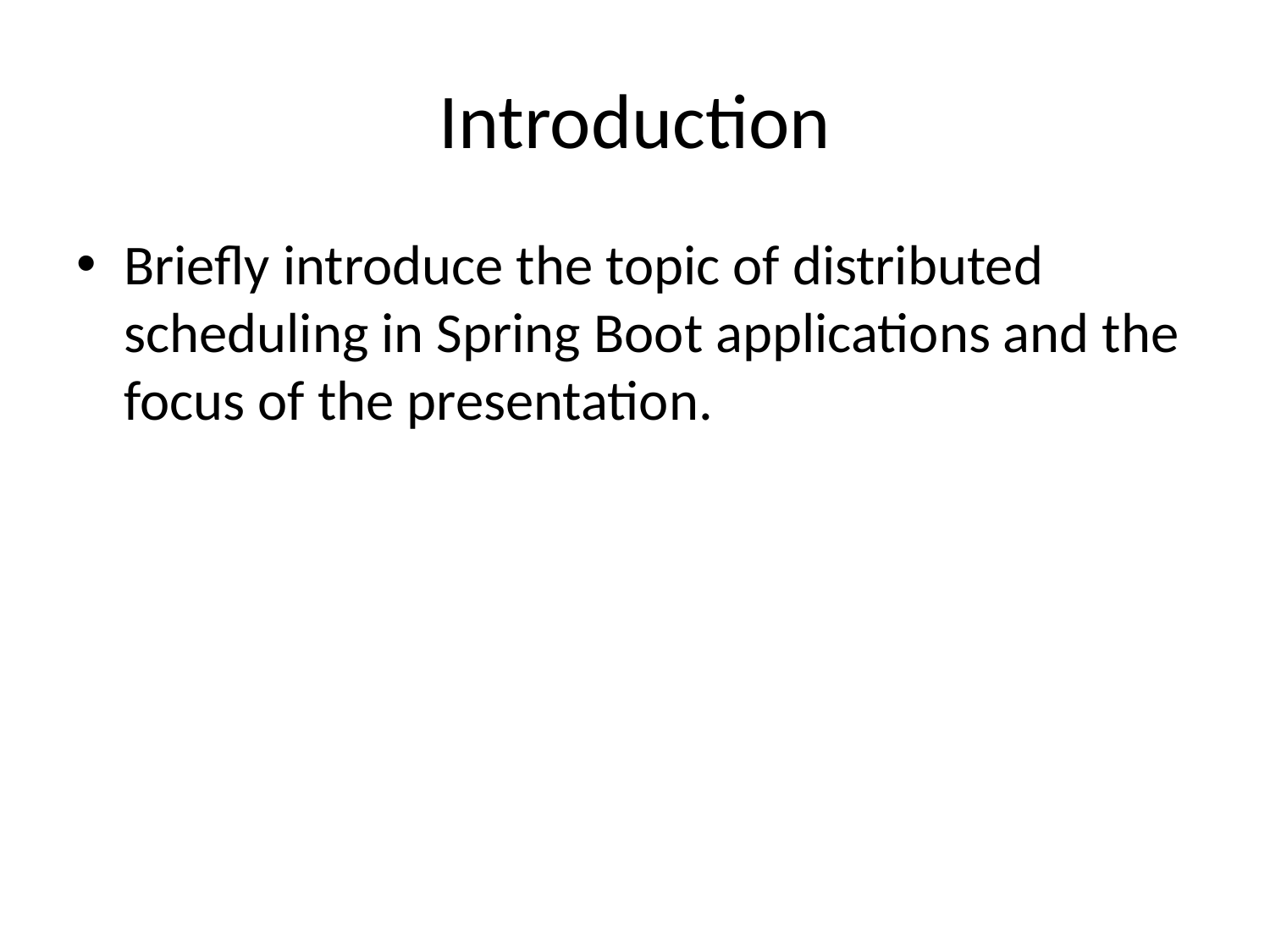

# Introduction
Briefly introduce the topic of distributed scheduling in Spring Boot applications and the focus of the presentation.